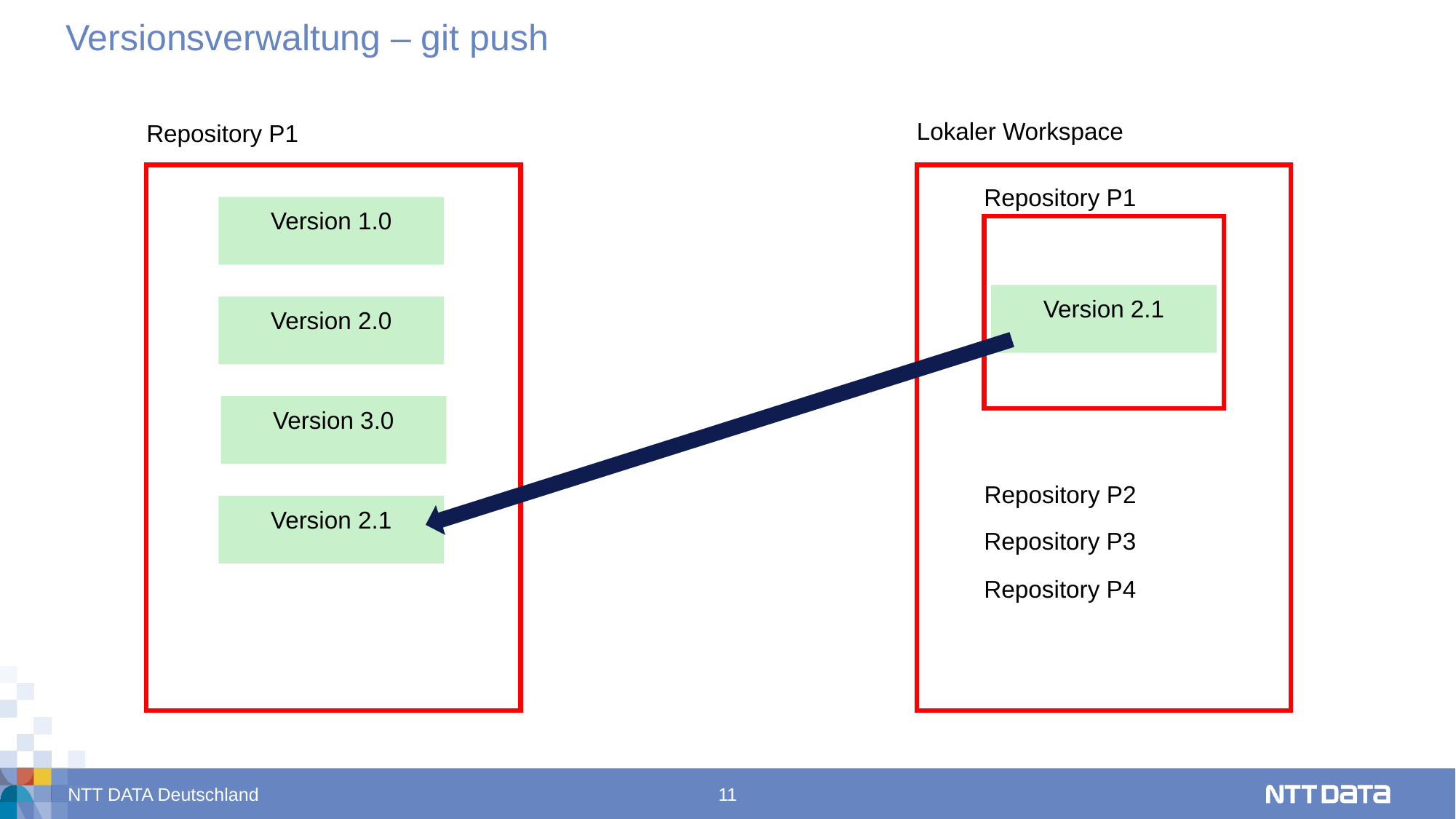

# Versionsverwaltung – git push
Lokaler Workspace
Repository P1

Repository P1
Version 1.0

Version 2.1
Version 2.0
Version 3.0

Repository P2
Version 2.1
Repository P3
Repository P4
NTT DATA Deutschland
11